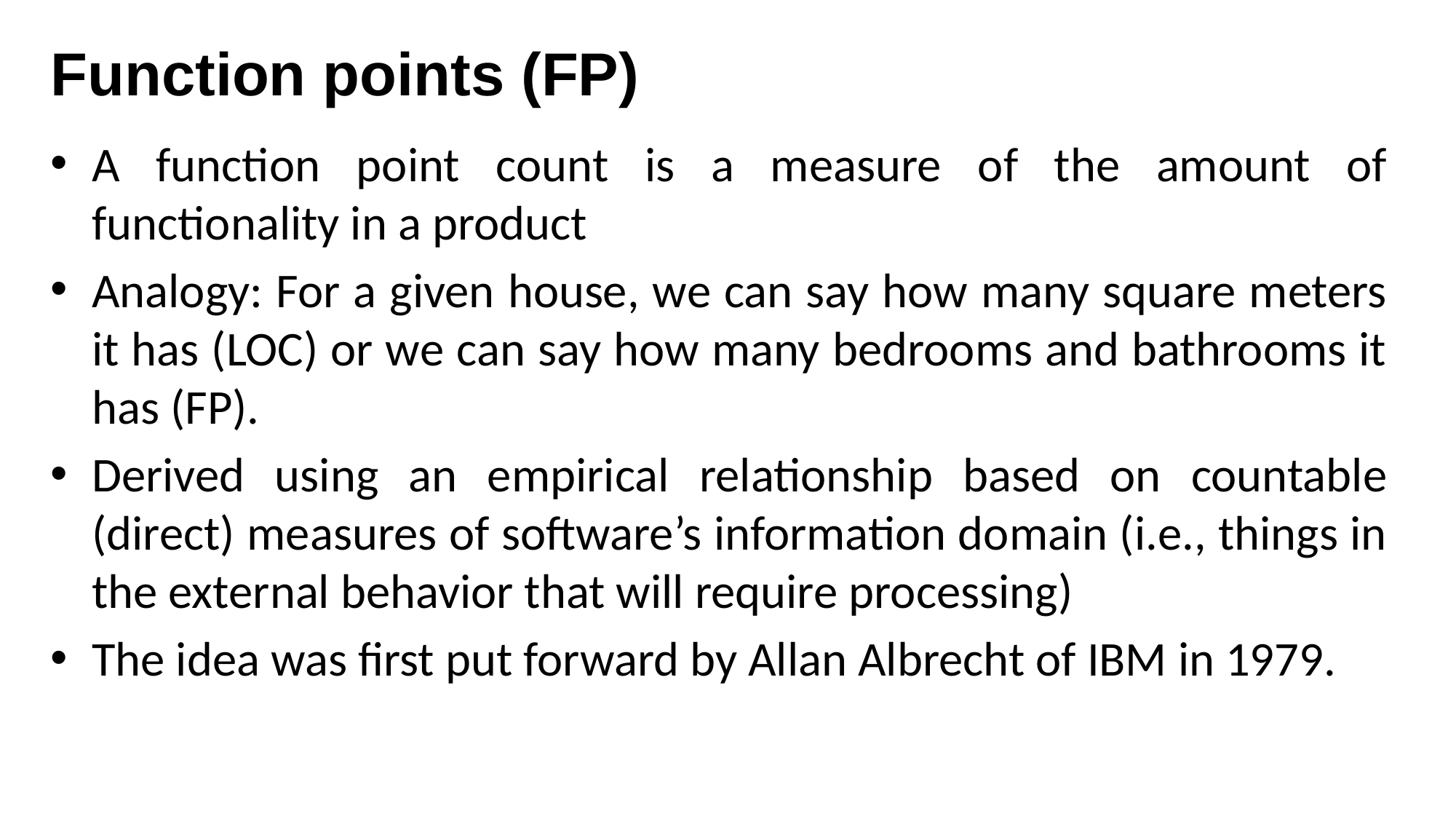

Function points (FP)
A function point count is a measure of the amount of functionality in a product
Analogy: For a given house, we can say how many square meters it has (LOC) or we can say how many bedrooms and bathrooms it has (FP).
Derived using an empirical relationship based on countable (direct) measures of software’s information domain (i.e., things in the external behavior that will require processing)
The idea was first put forward by Allan Albrecht of IBM in 1979.